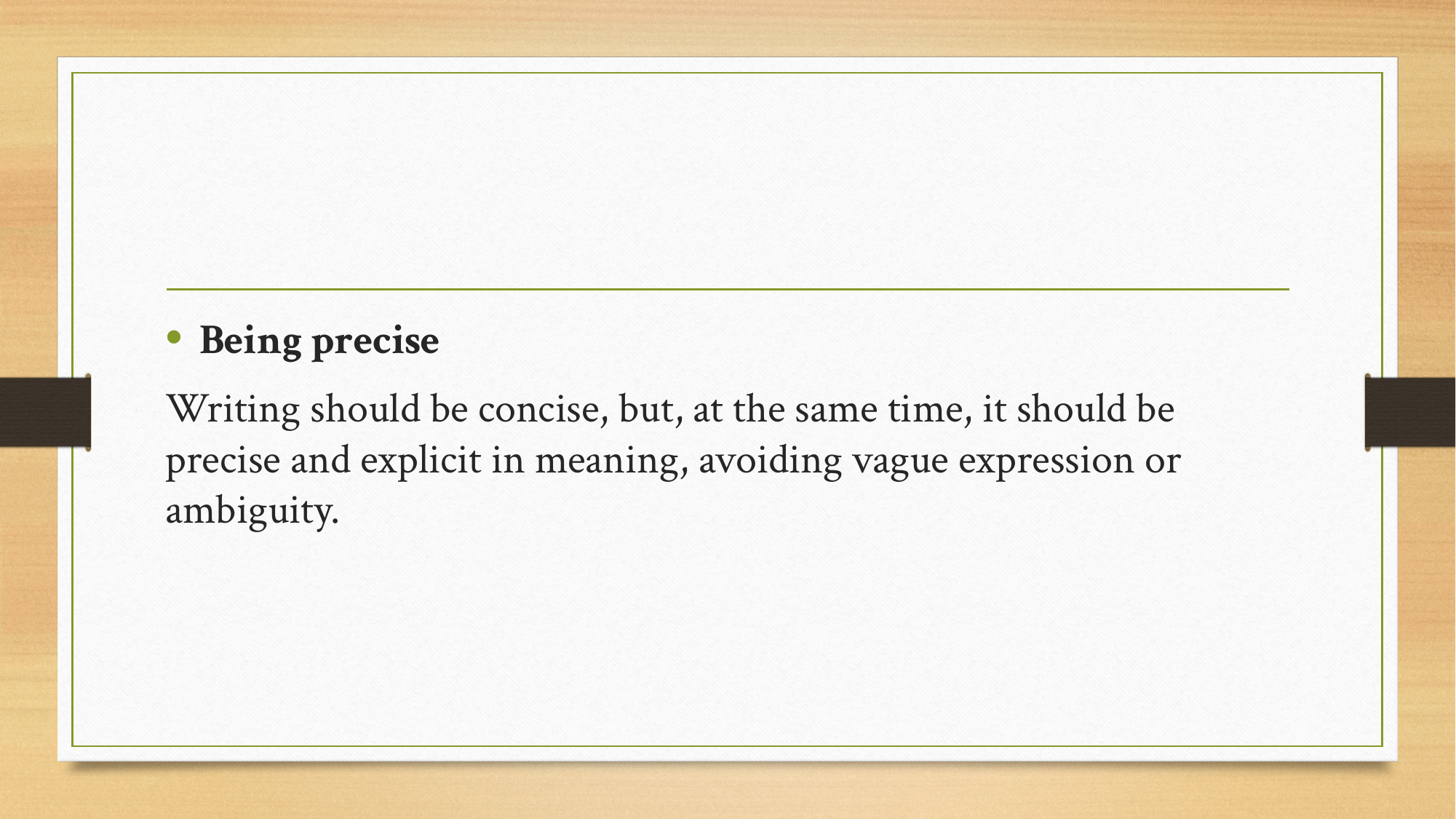

#
Being precise
Writing should be concise, but, at the same time, it should be precise and explicit in meaning, avoiding vague expression or ambiguity.